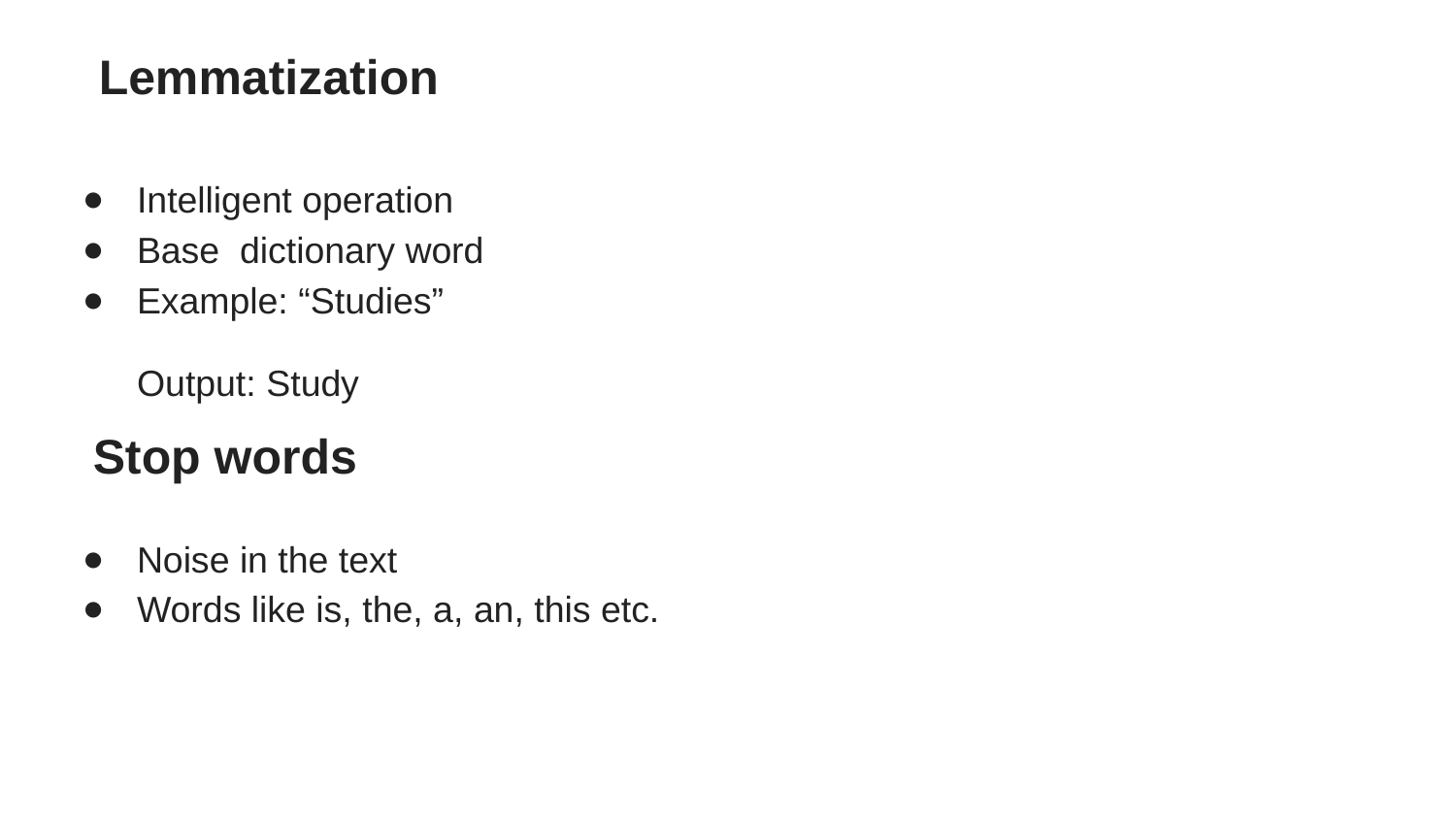

Lemmatization
Intelligent operation
Base  dictionary word
Example: “Studies”
Output: Study

Stop words
Noise in the text
Words like is, the, a, an, this etc.